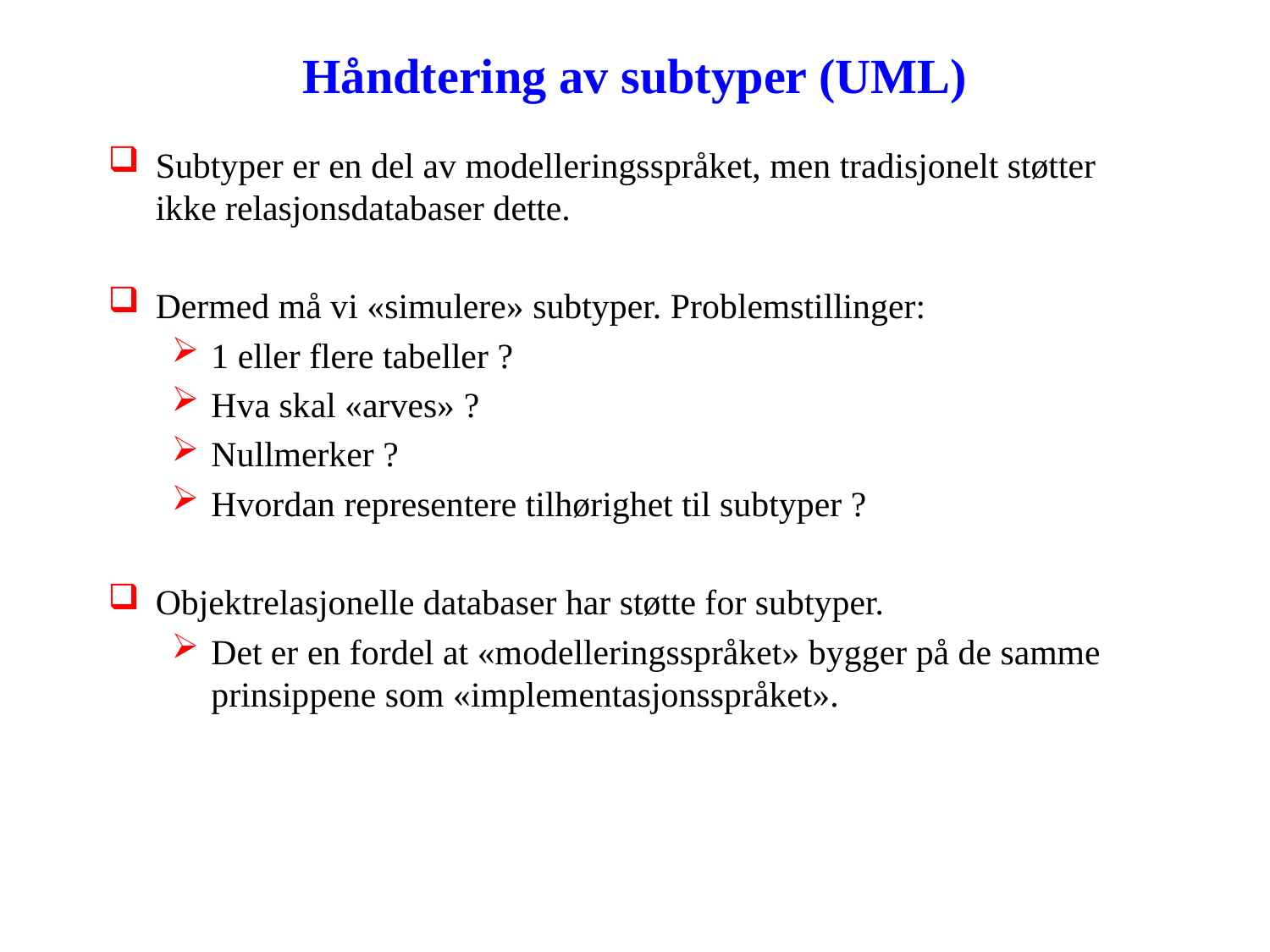

# Håndtering av subtyper (UML)
Subtyper er en del av modelleringsspråket, men tradisjonelt støtter ikke relasjonsdatabaser dette.

Dermed må vi «simulere» subtyper. Problemstillinger:
1 eller flere tabeller ?
Hva skal «arves» ?
Nullmerker ?
Hvordan representere tilhørighet til subtyper ?

Objektrelasjonelle databaser har støtte for subtyper.
Det er en fordel at «modelleringsspråket» bygger på de samme prinsippene som «implementasjonsspråket».